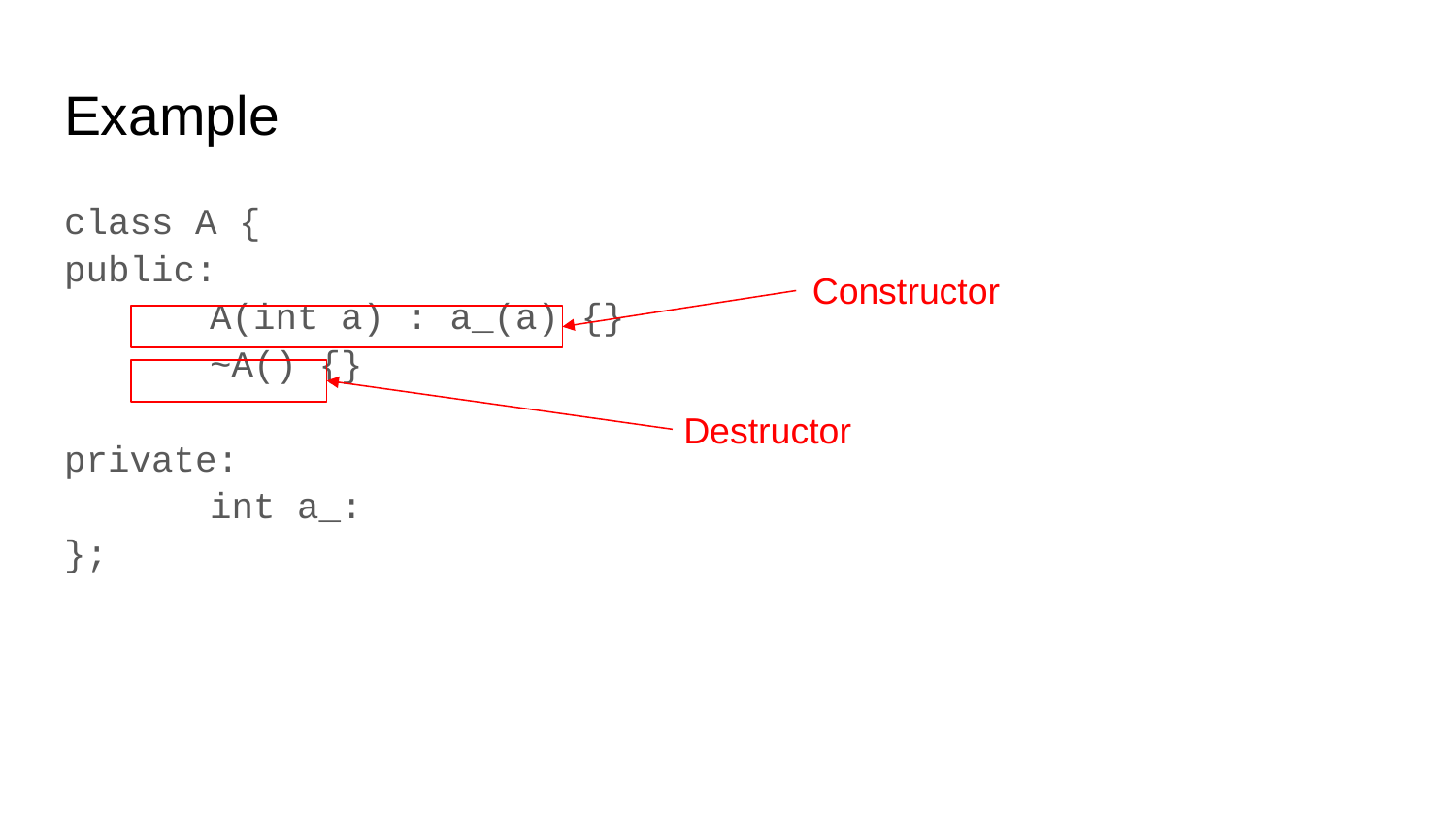

# Example
class A {
public:
	A(int a) : a_(a) {}
	~A() {}
private:
	int a_:
};
Constructor

Destructor